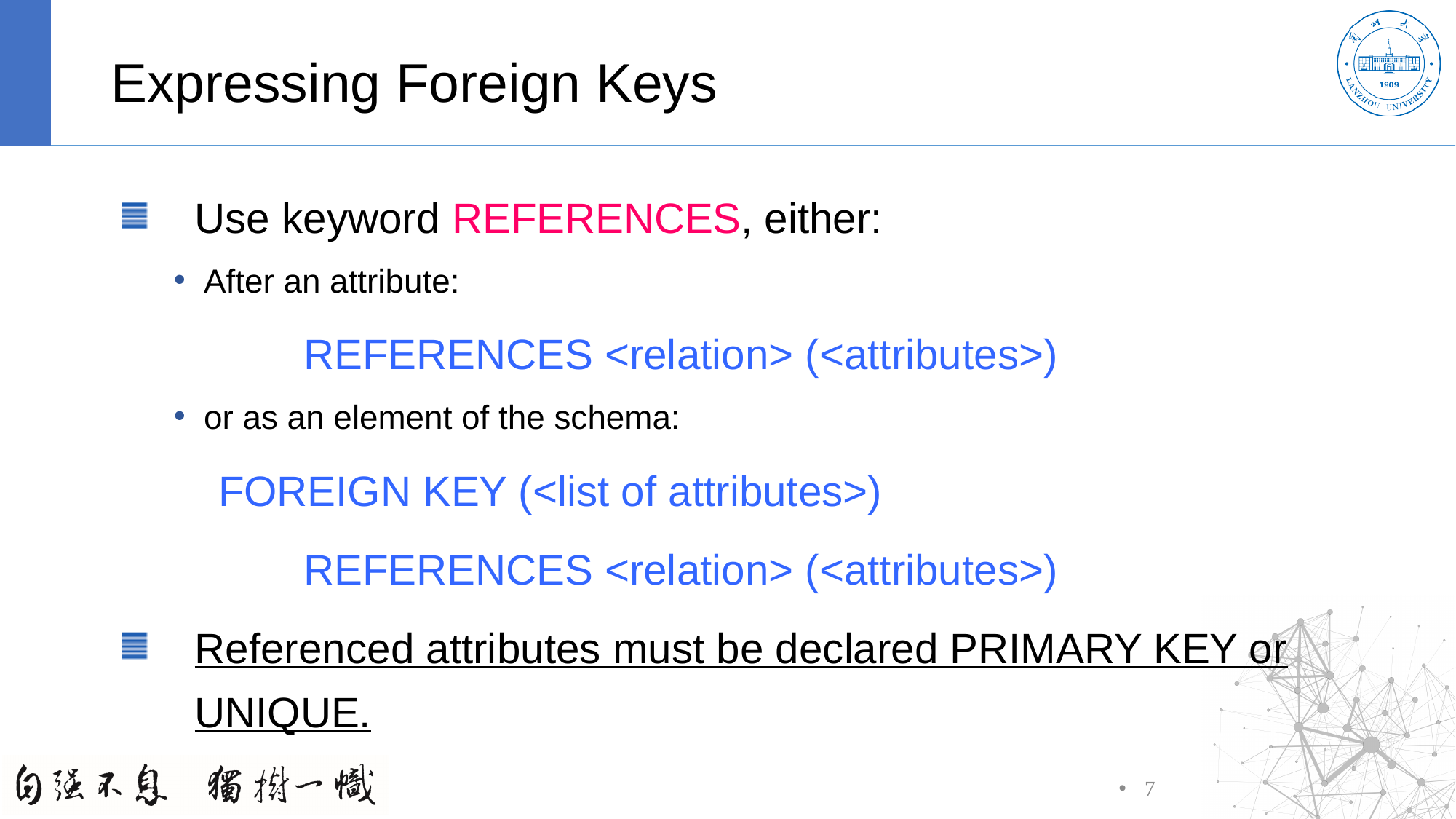

# Expressing Foreign Keys
Use keyword REFERENCES, either:
After an attribute:
		REFERENCES <relation> (<attributes>)
or as an element of the schema:
	  FOREIGN KEY (<list of attributes>)
		REFERENCES <relation> (<attributes>)
Referenced attributes must be declared PRIMARY KEY or UNIQUE.
7